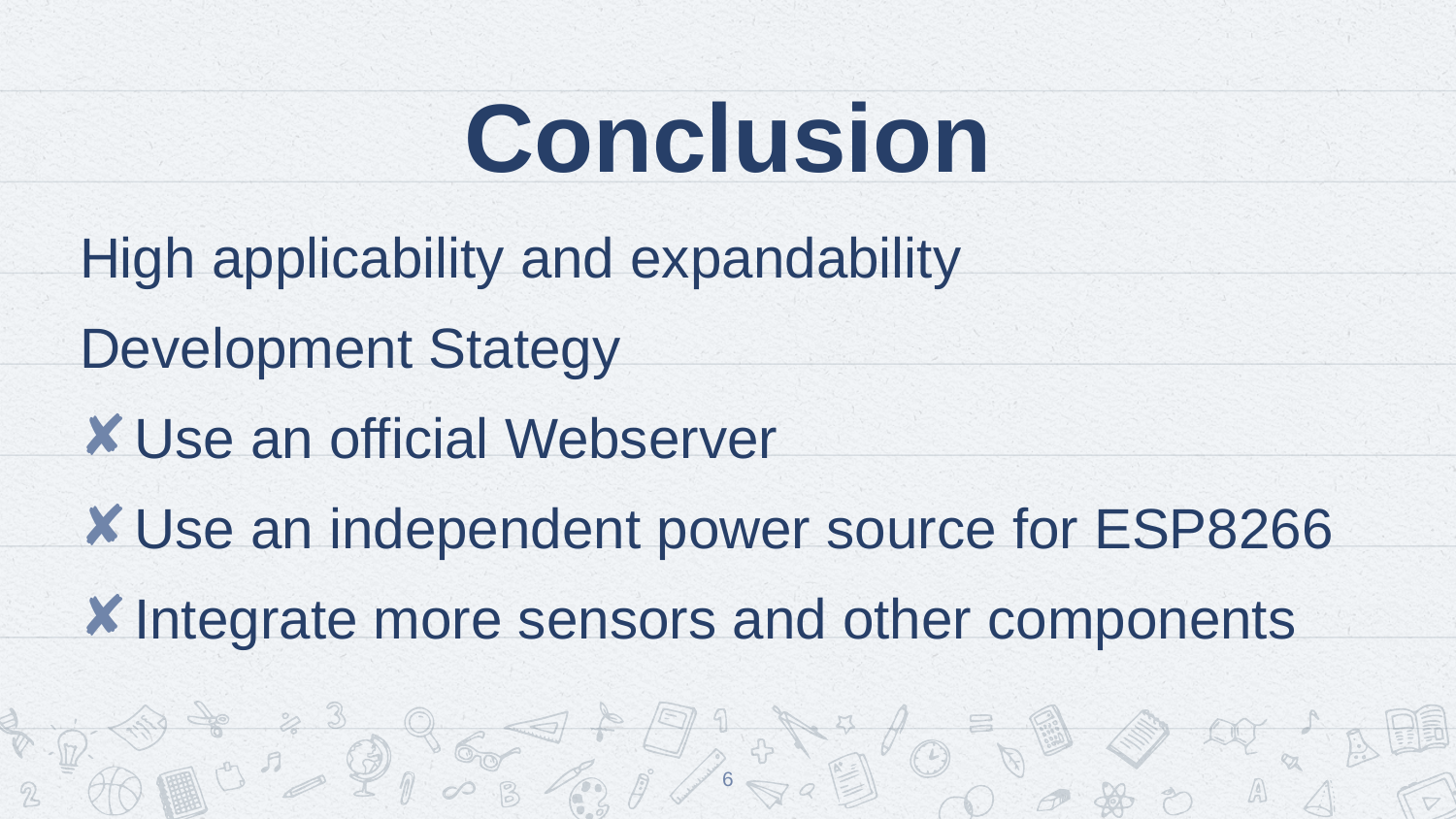

# Conclusion
High applicability and expandability
Development Stategy
Use an official Webserver
Use an independent power source for ESP8266
Integrate more sensors and other components

6